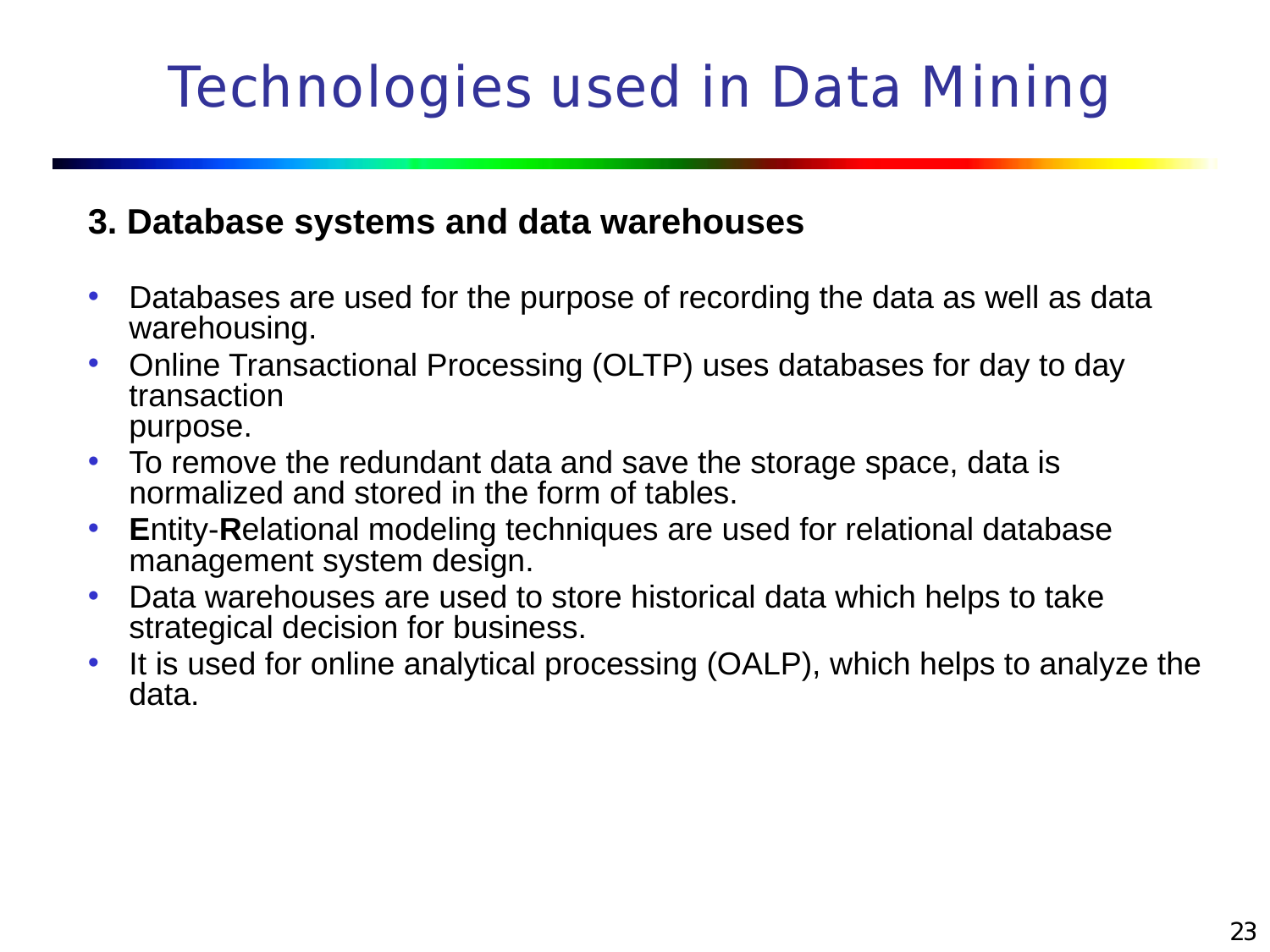

# Technologies used in Data Mining
3. Database systems and data warehouses

Databases are used for the purpose of recording the data as well as data warehousing.
Online Transactional Processing (OLTP) uses databases for day to day transaction
purpose.
To remove the redundant data and save the storage space, data is normalized and stored in the form of tables.
Entity-Relational modeling techniques are used for relational database management system design.
Data warehouses are used to store historical data which helps to take strategical decision for business.
It is used for online analytical processing (OALP), which helps to analyze the data.

23